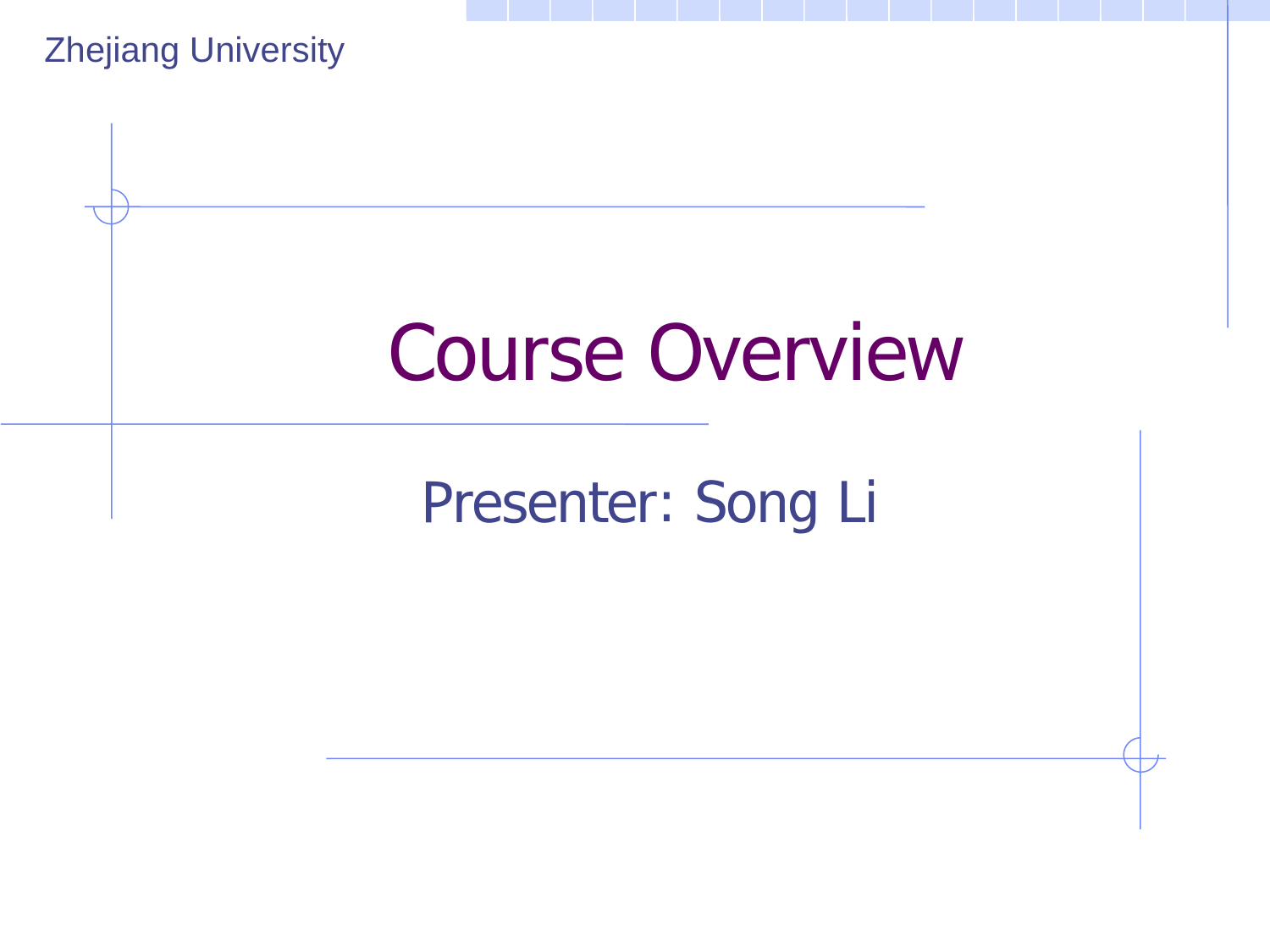

Zhejiang University
# Course Overview
Presenter: Song Li